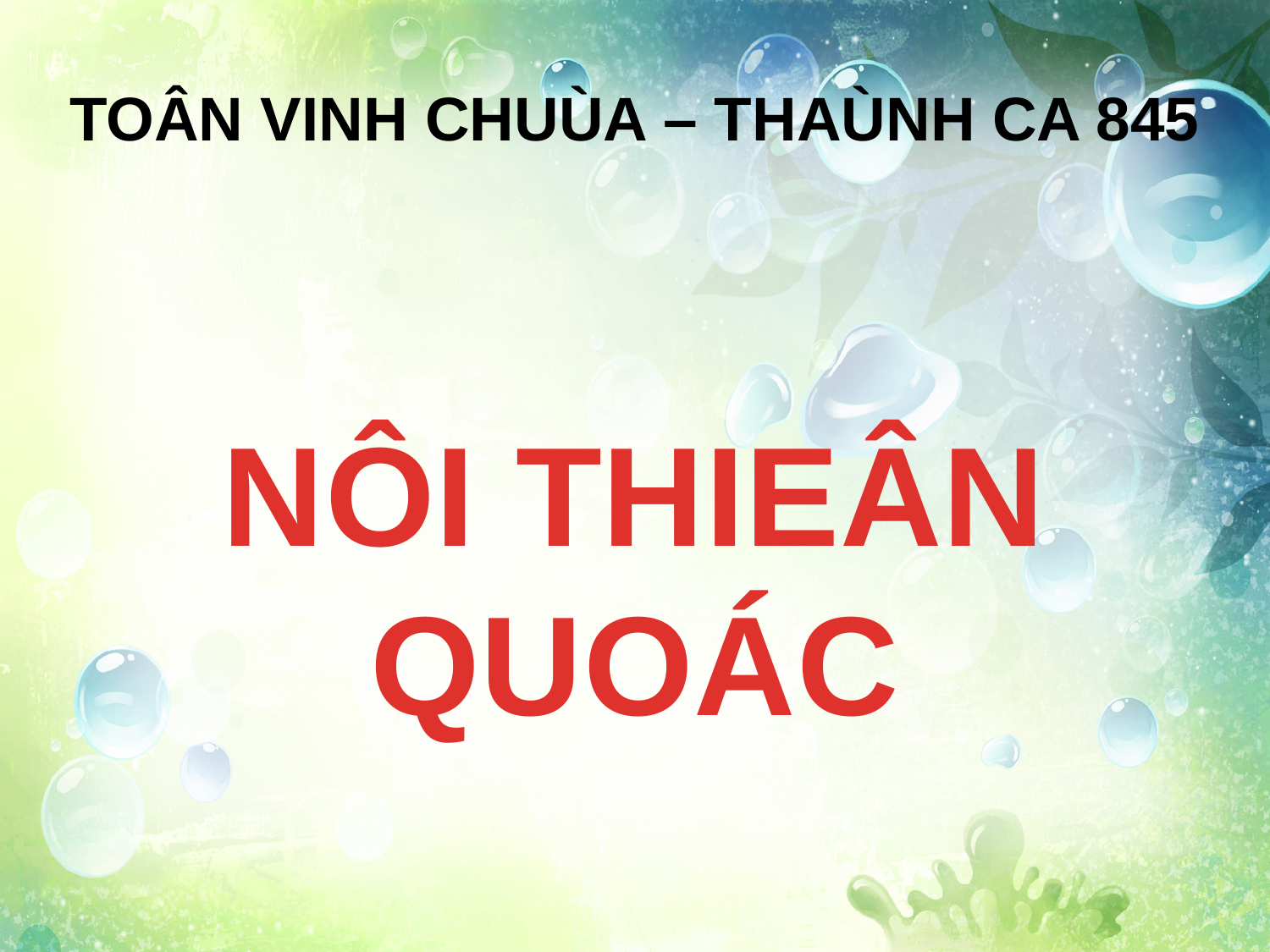

TOÂN VINH CHUÙA – THAÙNH CA 845
NÔI THIEÂN QUOÁC